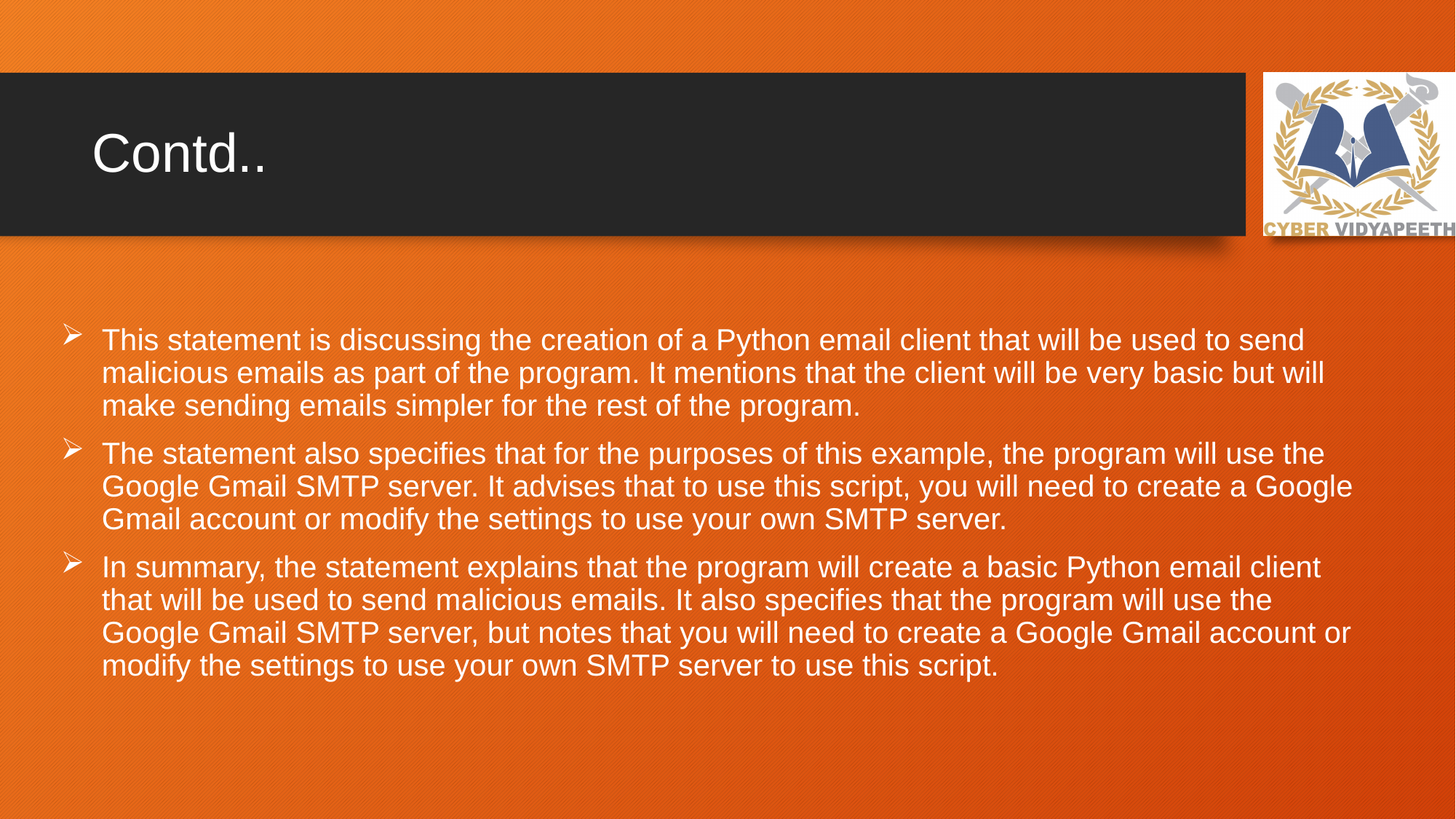

# Contd..
This statement is discussing the creation of a Python email client that will be used to send malicious emails as part of the program. It mentions that the client will be very basic but will make sending emails simpler for the rest of the program.
The statement also specifies that for the purposes of this example, the program will use the Google Gmail SMTP server. It advises that to use this script, you will need to create a Google Gmail account or modify the settings to use your own SMTP server.
In summary, the statement explains that the program will create a basic Python email client that will be used to send malicious emails. It also specifies that the program will use the Google Gmail SMTP server, but notes that you will need to create a Google Gmail account or modify the settings to use your own SMTP server to use this script.